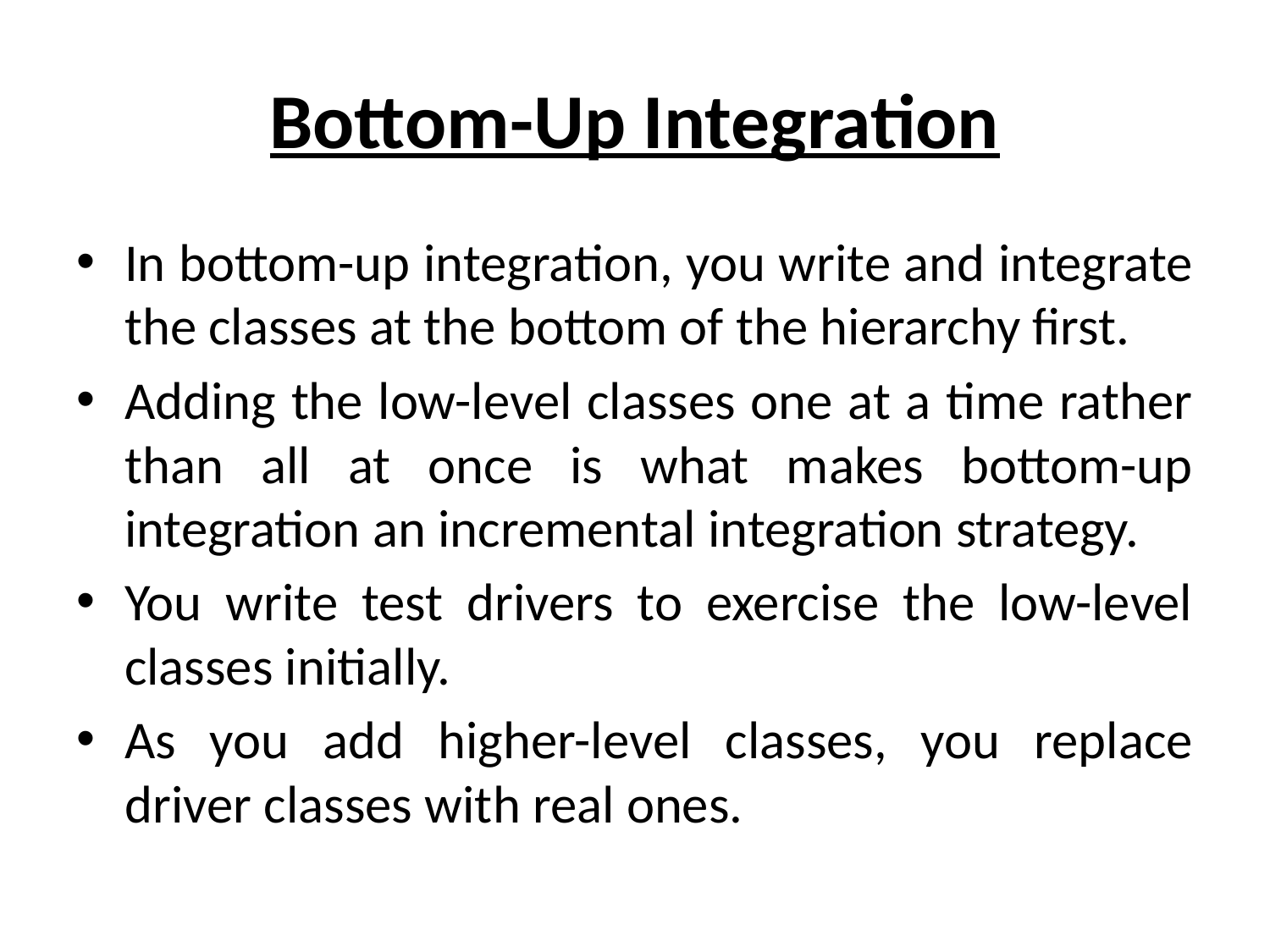

# Bottom-Up Integration
In bottom-up integration, you write and integrate the classes at the bottom of the hierarchy first.
Adding the low-level classes one at a time rather than all at once is what makes bottom-up integration an incremental integration strategy.
You write test drivers to exercise the low-level classes initially.
As you add higher-level classes, you replace driver classes with real ones.